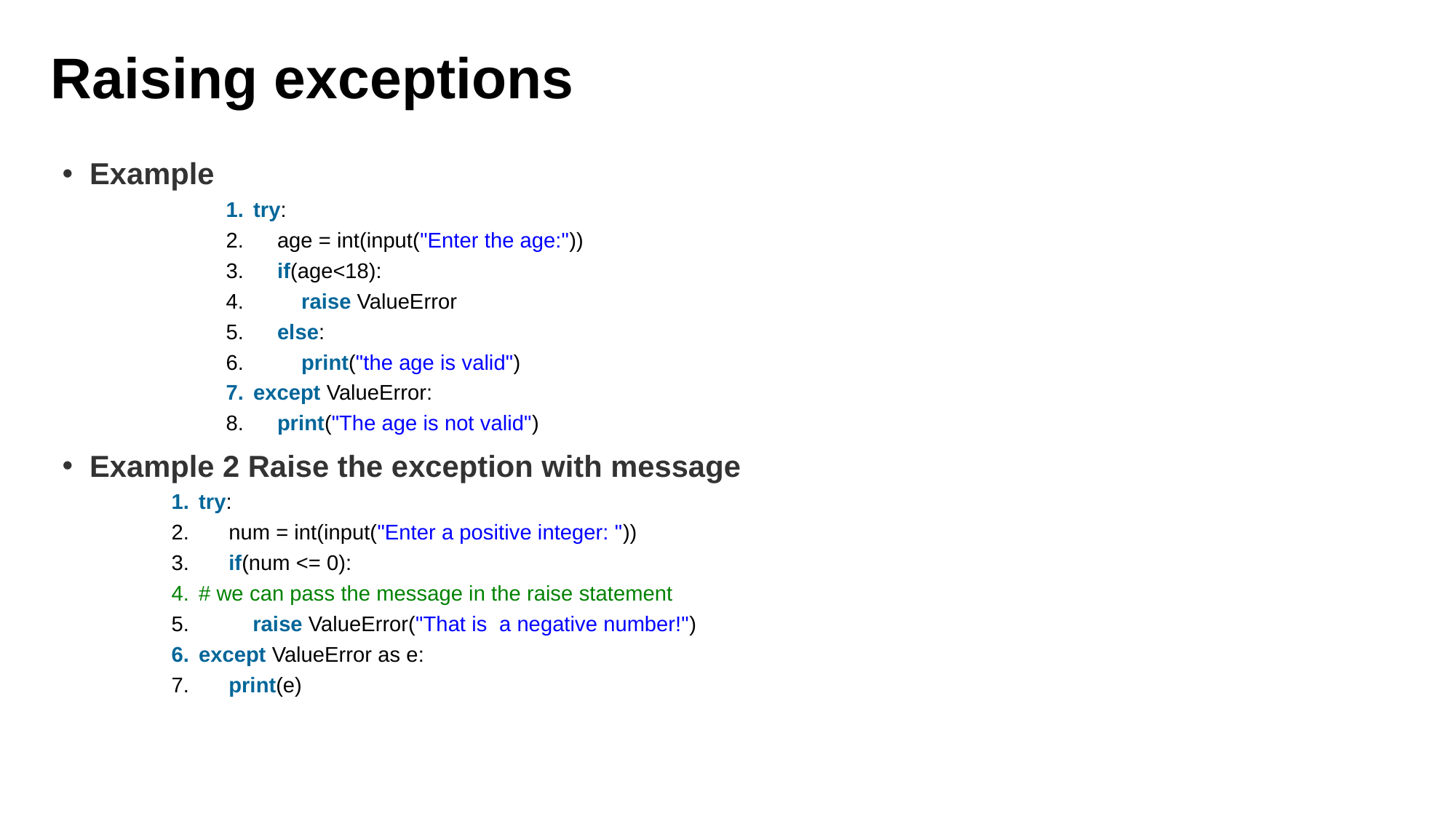

# Raising exceptions
Example
try:
    age = int(input("Enter the age:"))
    if(age<18):
        raise ValueError
    else:
        print("the age is valid")
except ValueError:
    print("The age is not valid")
Example 2 Raise the exception with message
try:
     num = int(input("Enter a positive integer: "))
     if(num <= 0):
# we can pass the message in the raise statement
         raise ValueError("That is  a negative number!")
except ValueError as e:
     print(e)